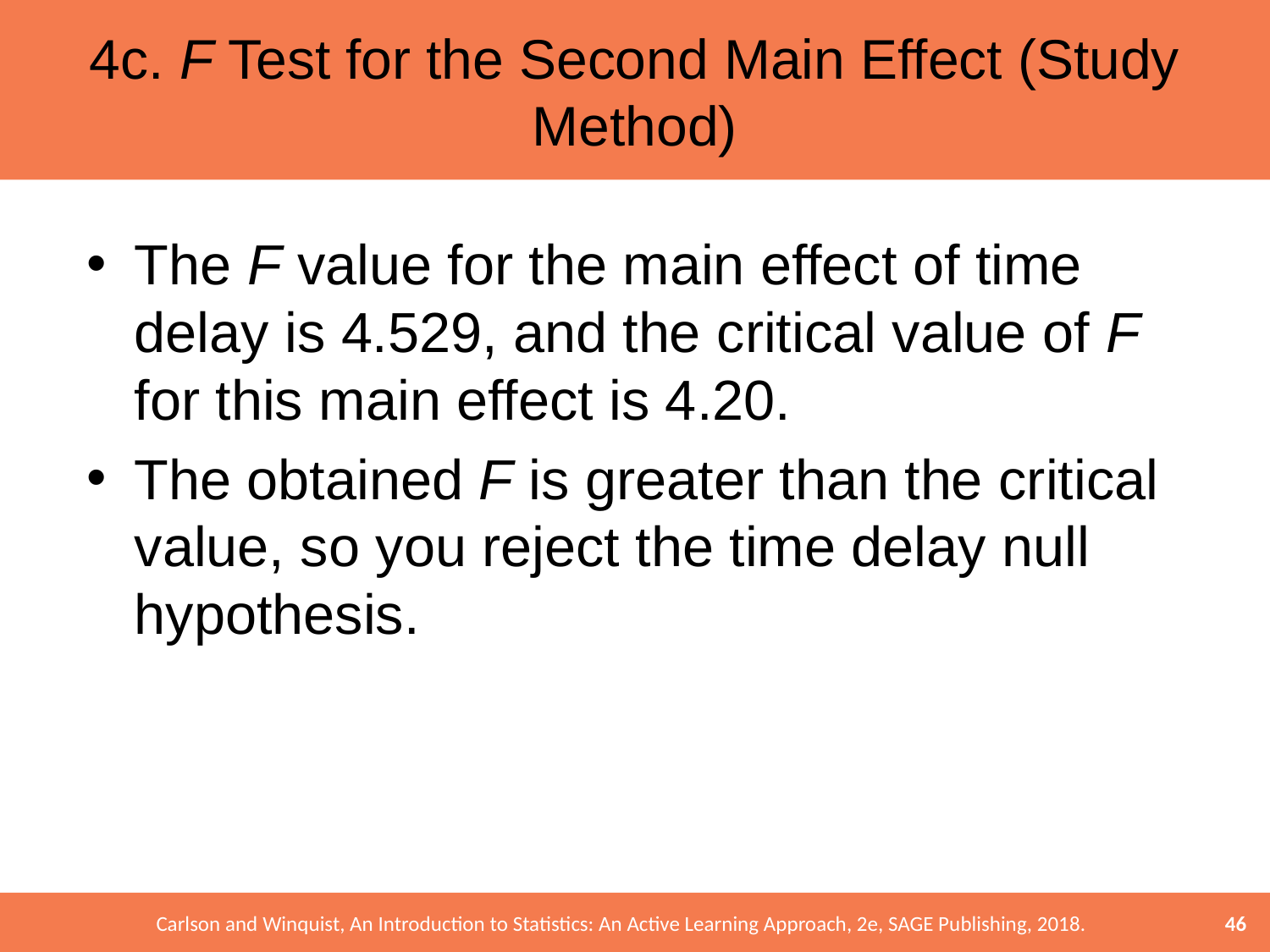

# 4c. F Test for the Second Main Effect (Study Method)
The F value for the main effect of time delay is 4.529, and the critical value of F for this main effect is 4.20.
The obtained F is greater than the critical value, so you reject the time delay null hypothesis.
46
Carlson and Winquist, An Introduction to Statistics: An Active Learning Approach, 2e, SAGE Publishing, 2018.